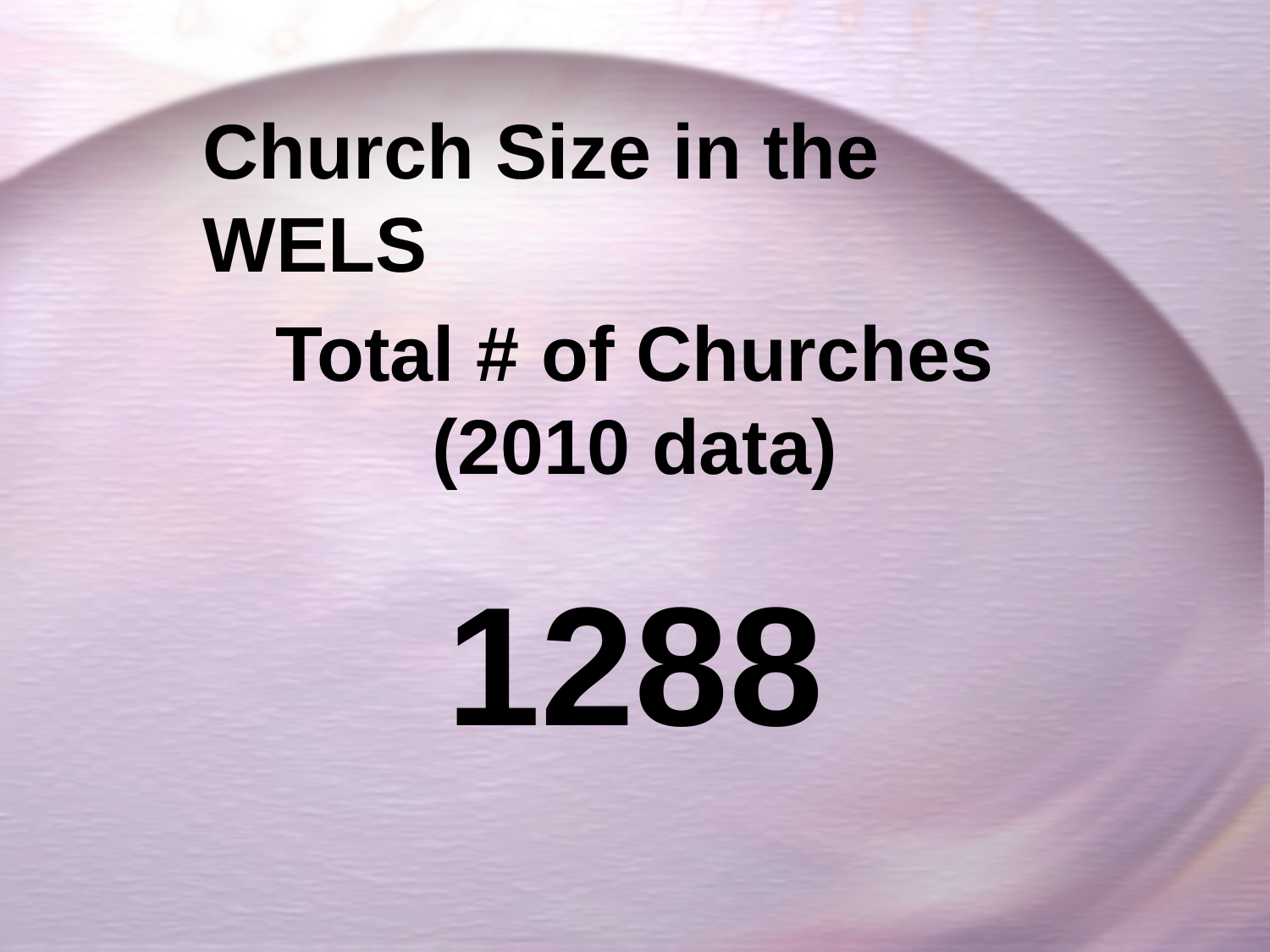

Church Size in the WELS
# Total # of Churches (2010 data)
1288